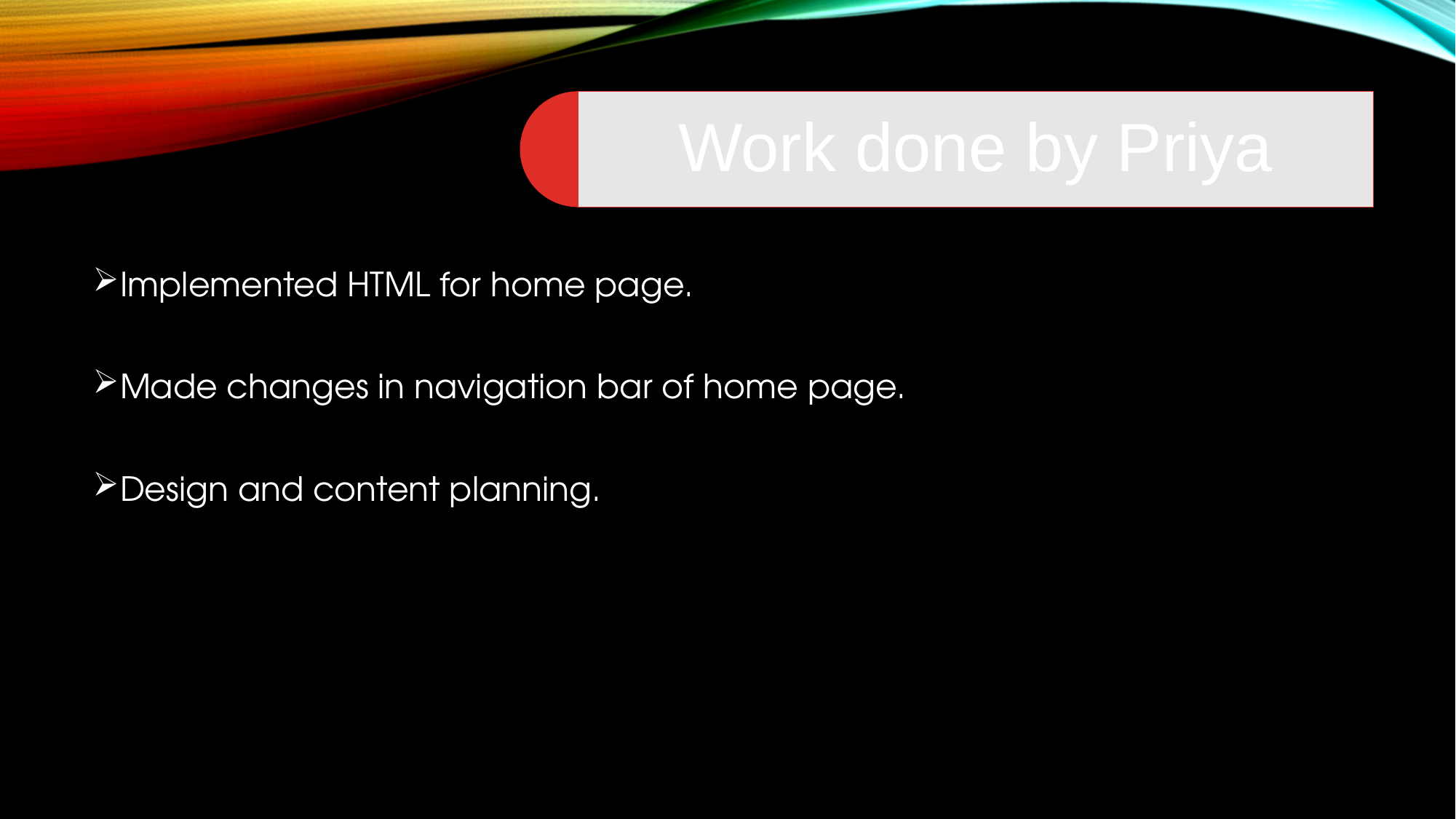

Work done by Priya
Implemented HTML for home page.

Made changes in navigation bar of home page.

Design and content planning.